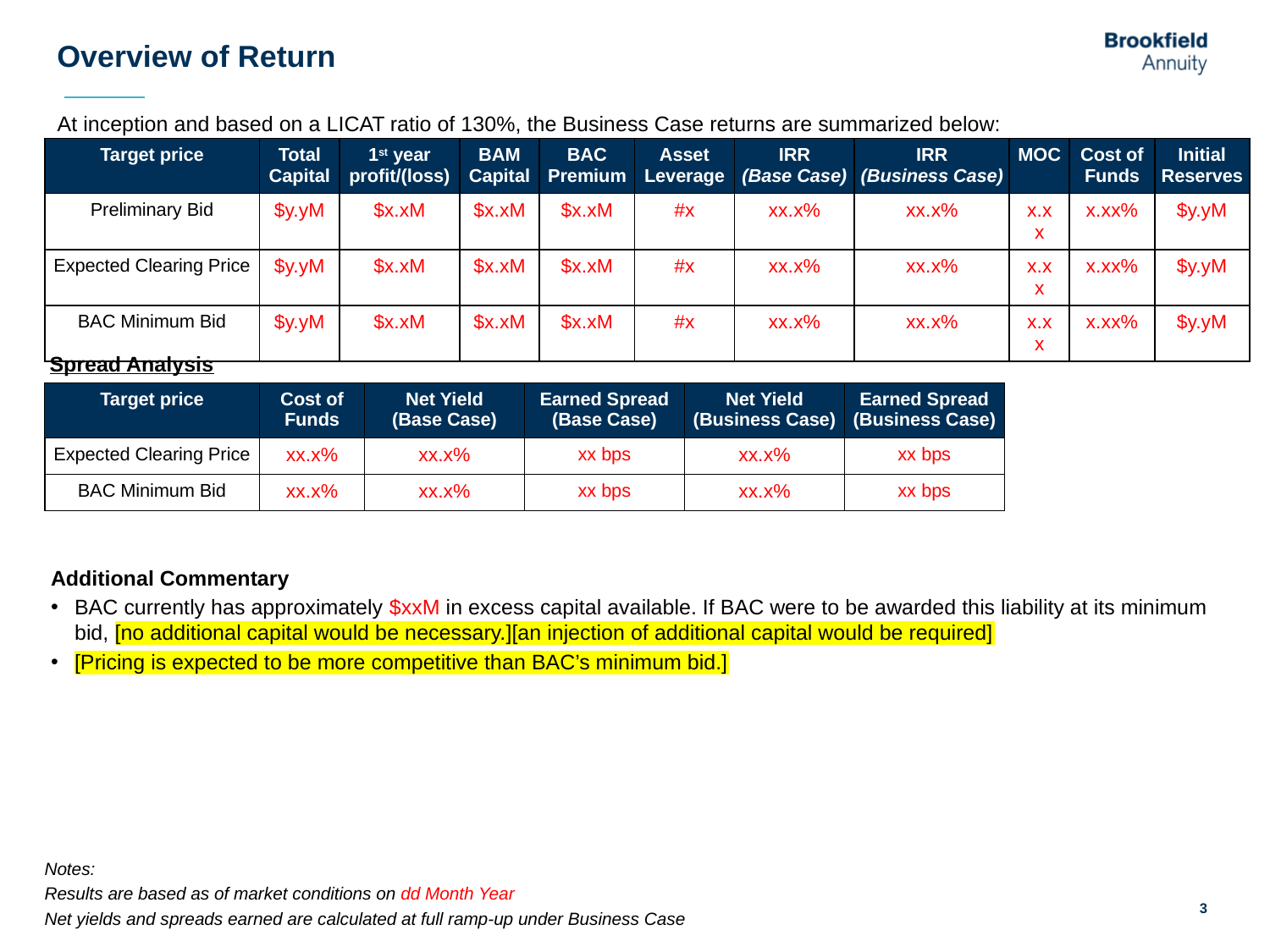

# Overview of Return
At inception and based on a LICAT ratio of 130%, the Business Case returns are summarized below:

| Target price | Total Capital | 1st year profit/(loss) | BAM Capital | BAC Premium | Asset Leverage | IRR (Base Case) | IRR (Business Case) | MOC | Cost of Funds | Initial Reserves |
| --- | --- | --- | --- | --- | --- | --- | --- | --- | --- | --- |
| Preliminary Bid | $y.yM | $x.xM | $x.xM | $x.xM | #x | xx.x% | xx.x% | x.xx | x.xx% | $y.yM |
| Expected Clearing Price | $y.yM | $x.xM | $x.xM | $x.xM | #x | xx.x% | xx.x% | x.xx | x.xx% | $y.yM |
| BAC Minimum Bid | $y.yM | $x.xM | $x.xM | $x.xM | #x | xx.x% | xx.x% | x.xx | x.xx% | $y.yM |
| Spread Analysis |  |  |  |  |  |
| --- | --- | --- | --- | --- | --- |
| Target price | Cost of Funds | Net Yield (Base Case) | Earned Spread (Base Case) | Net Yield (Business Case) | Earned Spread (Business Case) |
| Expected Clearing Price | xx.x% | xx.x% | xx bps | xx.x% | xx bps |
| BAC Minimum Bid | xx.x% | xx.x% | xx bps | xx.x% | xx bps |
Additional Commentary
BAC currently has approximately $xxM in excess capital available. If BAC were to be awarded this liability at its minimum bid, [no additional capital would be necessary.][an injection of additional capital would be required]
[Pricing is expected to be more competitive than BAC’s minimum bid.]

Notes:
Results are based as of market conditions on dd Month Year
Net yields and spreads earned are calculated at full ramp-up under Business Case

3